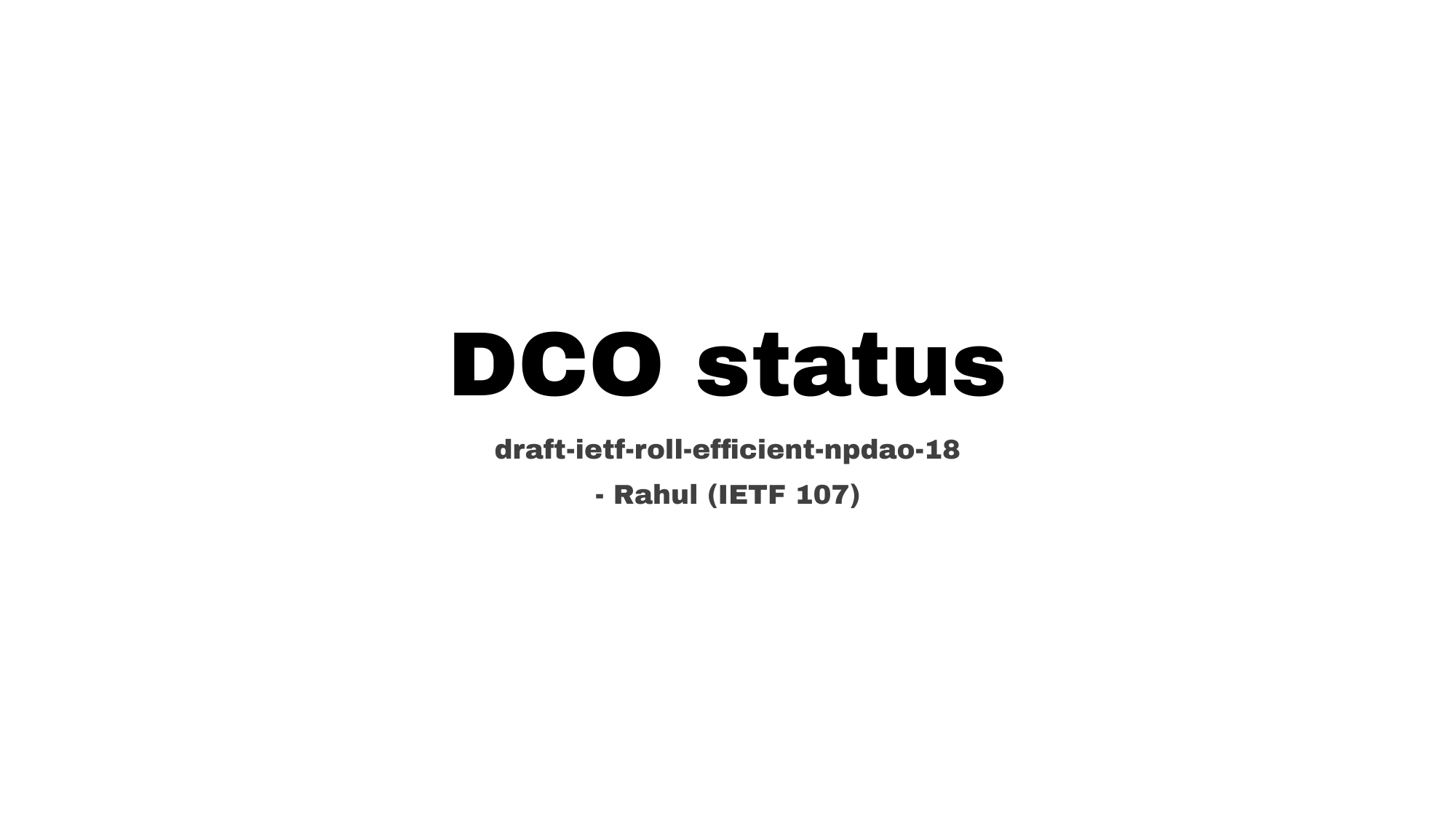

# DCO status
draft-ietf-roll-efficient-npdao-18
- Rahul (IETF 107)